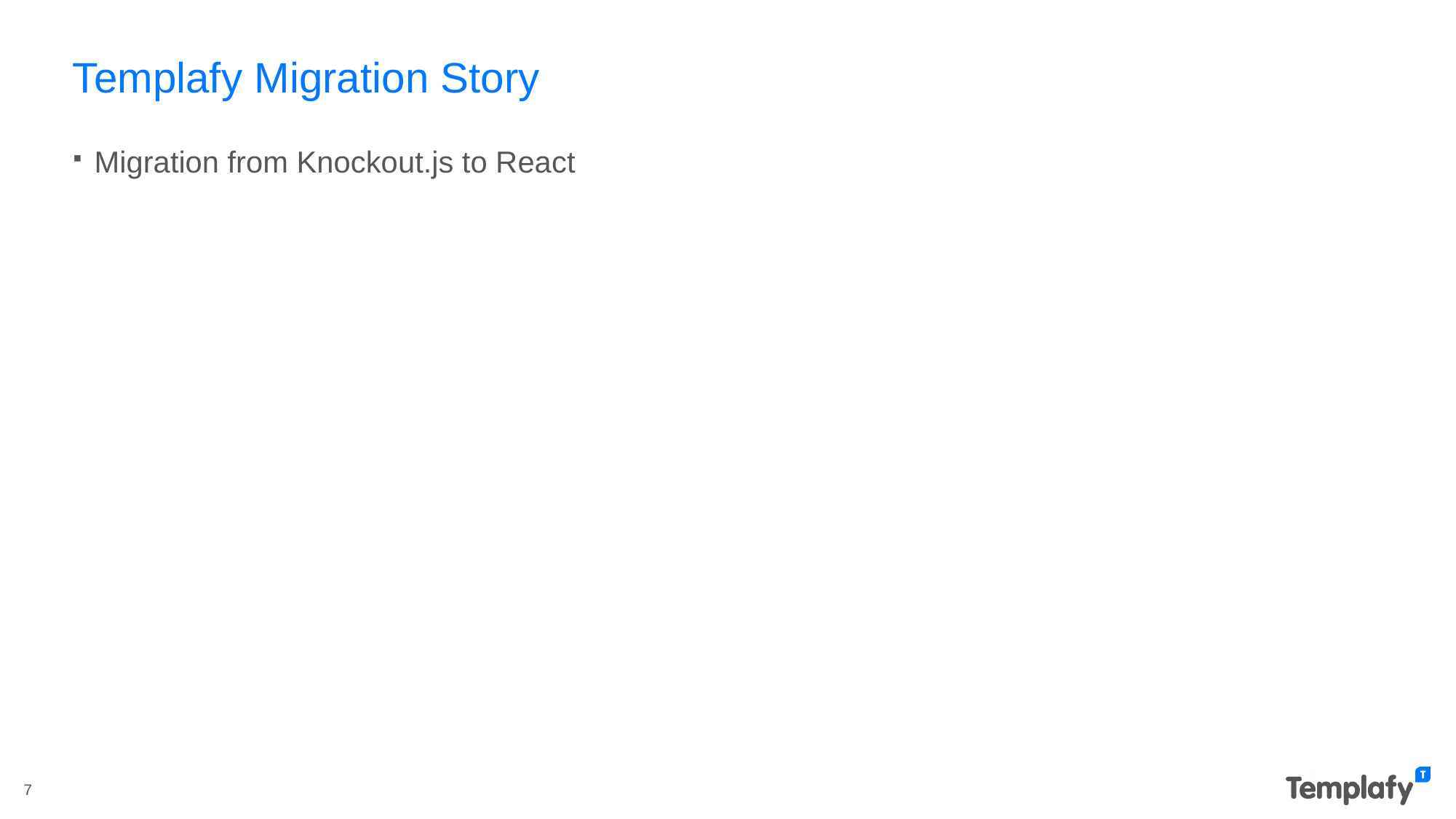

# Templafy Migration Story
Migration from Knockout.js to React

7